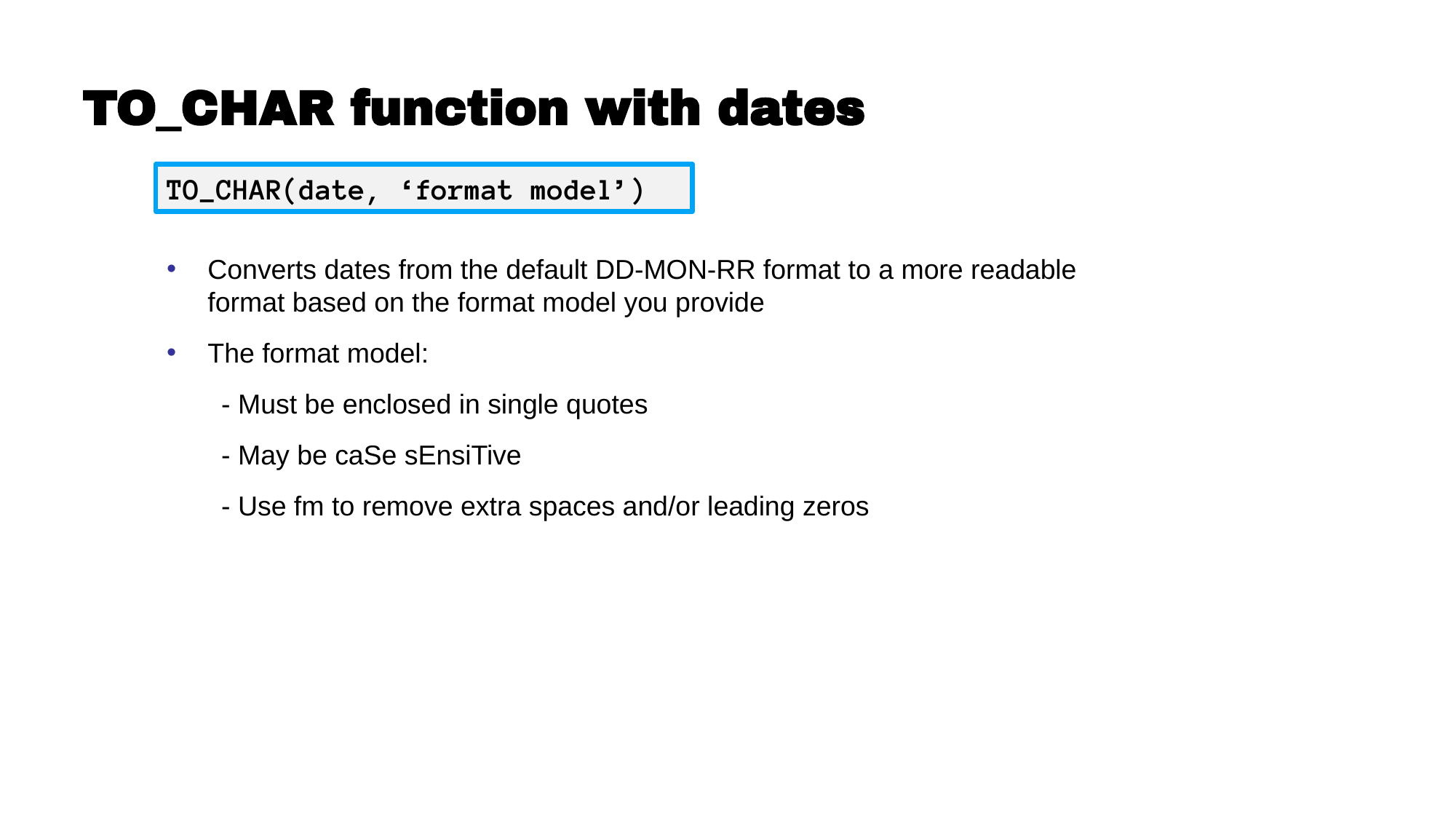

TO_CHAR function with dates
TO_CHAR(date, ‘format model’)
Converts dates from the default DD-MON-RR format to a more readable format based on the format model you provide
The format model:
- Must be enclosed in single quotes
- May be caSe sEnsiTive
- Use fm to remove extra spaces and/or leading zeros